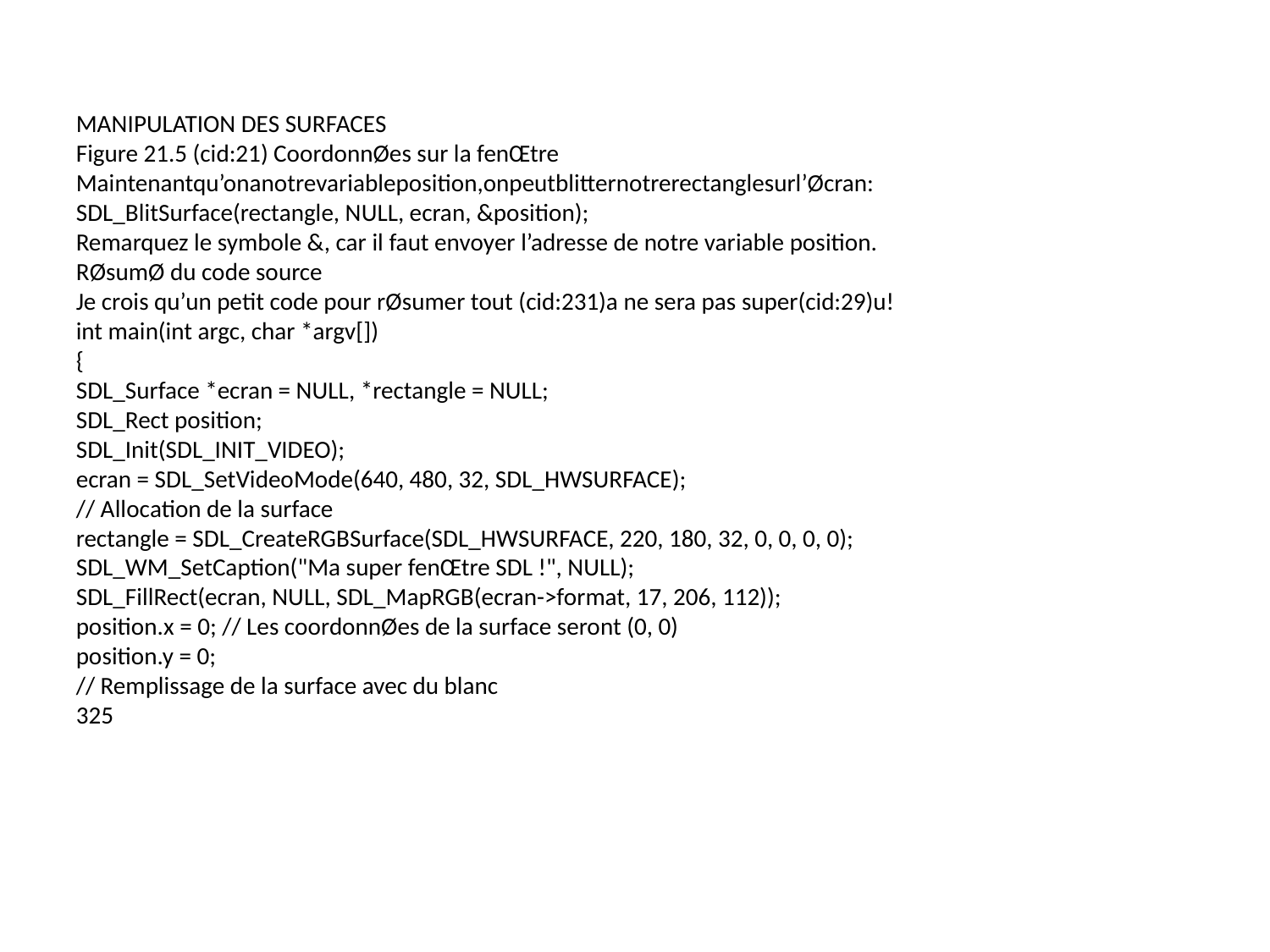

MANIPULATION DES SURFACES
Figure 21.5 (cid:21) CoordonnØes sur la fenŒtre
Maintenantqu’onanotrevariableposition,onpeutblitternotrerectanglesurl’Øcran:
SDL_BlitSurface(rectangle, NULL, ecran, &position);
Remarquez le symbole &, car il faut envoyer l’adresse de notre variable position.
RØsumØ du code source
Je crois qu’un petit code pour rØsumer tout (cid:231)a ne sera pas super(cid:29)u!
int main(int argc, char *argv[])
{
SDL_Surface *ecran = NULL, *rectangle = NULL;
SDL_Rect position;
SDL_Init(SDL_INIT_VIDEO);
ecran = SDL_SetVideoMode(640, 480, 32, SDL_HWSURFACE);
// Allocation de la surface
rectangle = SDL_CreateRGBSurface(SDL_HWSURFACE, 220, 180, 32, 0, 0, 0, 0);
SDL_WM_SetCaption("Ma super fenŒtre SDL !", NULL);
SDL_FillRect(ecran, NULL, SDL_MapRGB(ecran->format, 17, 206, 112));
position.x = 0; // Les coordonnØes de la surface seront (0, 0)
position.y = 0;
// Remplissage de la surface avec du blanc
325